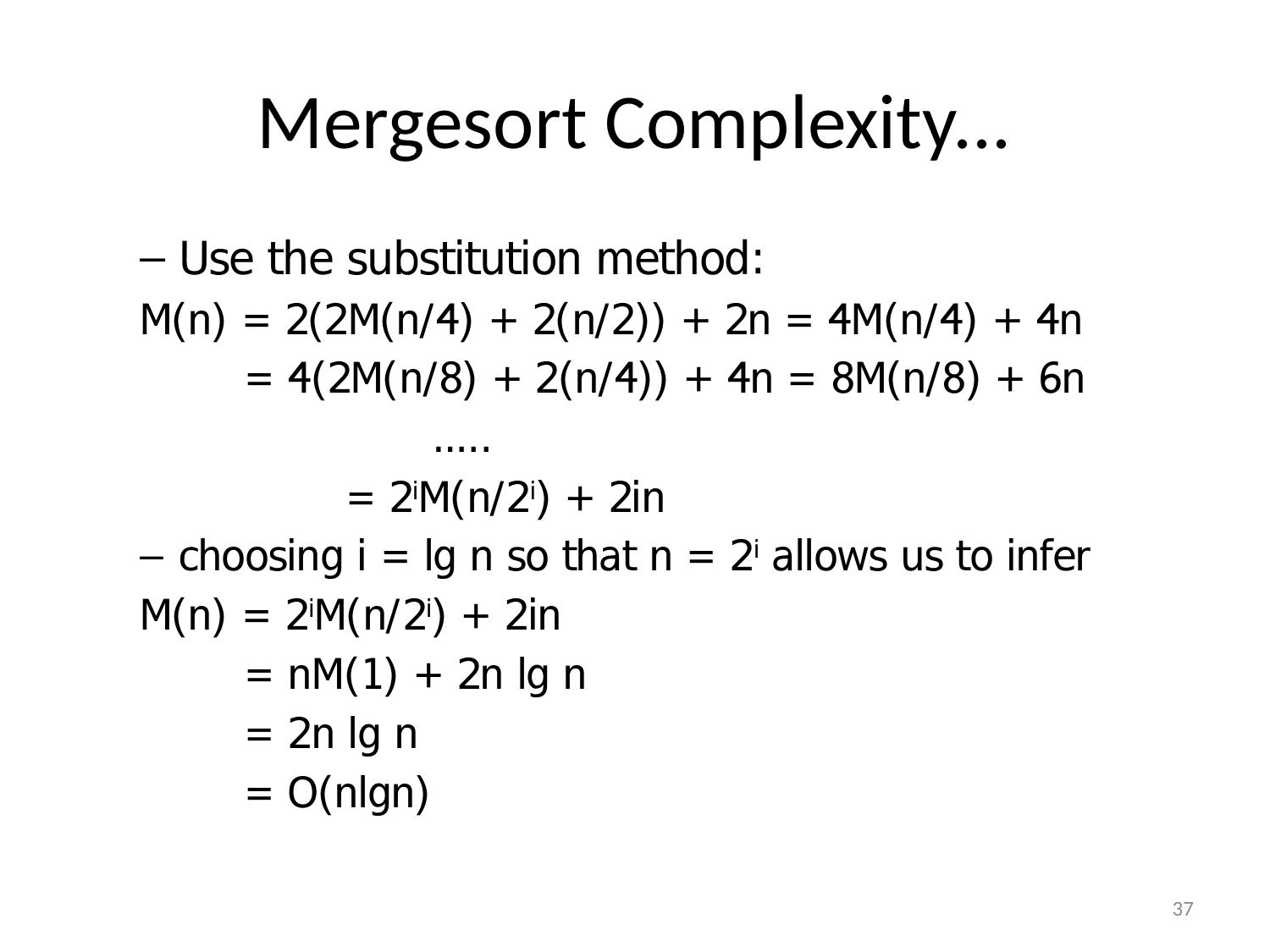

# Mergesort Complexity...
Use the substitution method:
M(n) = 2(2M(n/4) + 2(n/2)) + 2n = 4M(n/4) + 4n
        = 4(2M(n/8) + 2(n/4)) + 4n = 8M(n/8) + 6n
			…..
		   = 2iM(n/2i) + 2in
choosing i = lg n so that n = 2i allows us to infer
M(n) = 2iM(n/2i) + 2in
        = nM(1) + 2n lg n
        = 2n lg n
        = O(nlgn)

37